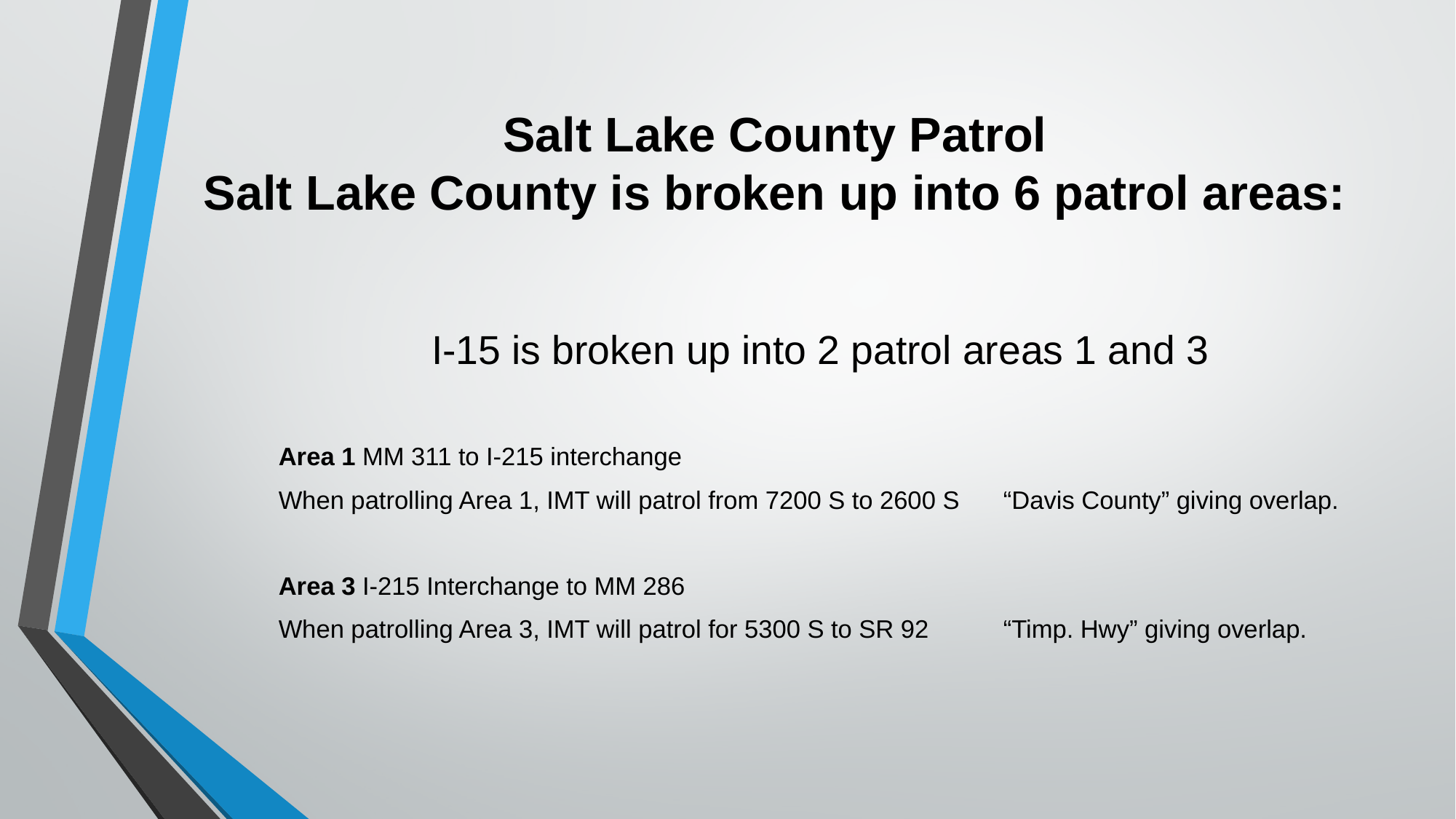

# Salt Lake County Patrol Salt Lake County is broken up into 6 patrol areas:
	I-15 is broken up into 2 patrol areas 1 and 3

	Area 1 MM 311 to I-215 interchange
		When patrolling Area 1, IMT will patrol from 7200 S to 2600 S 					“Davis County” giving overlap.

	Area 3 I-215 Interchange to MM 286
		When patrolling Area 3, IMT will patrol for 5300 S to SR 92 					“Timp. Hwy” giving overlap.